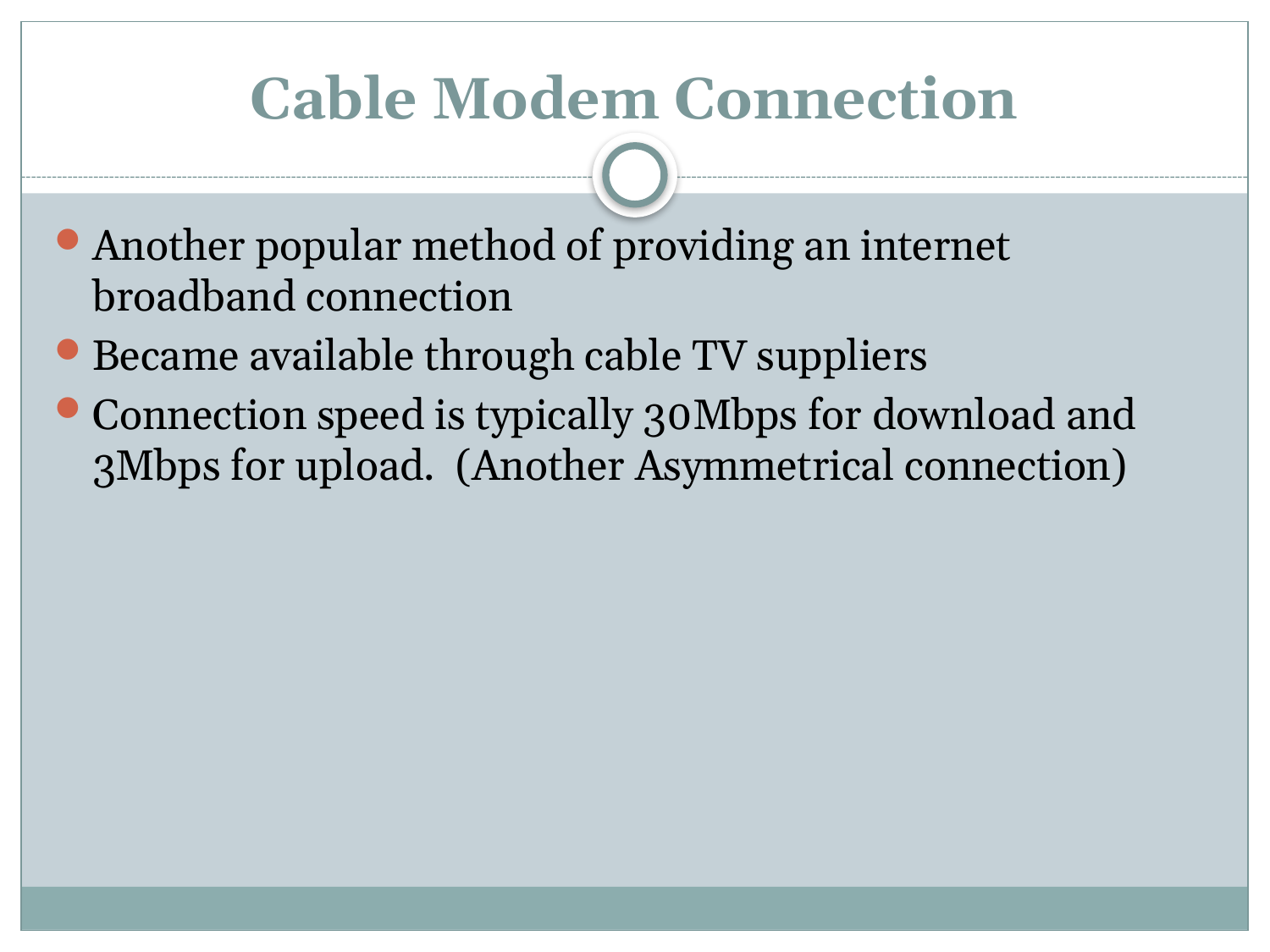

# Cable Modem Connection
Another popular method of providing an internet broadband connection
Became available through cable TV suppliers
Connection speed is typically 30Mbps for download and 3Mbps for upload.  (Another Asymmetrical connection)